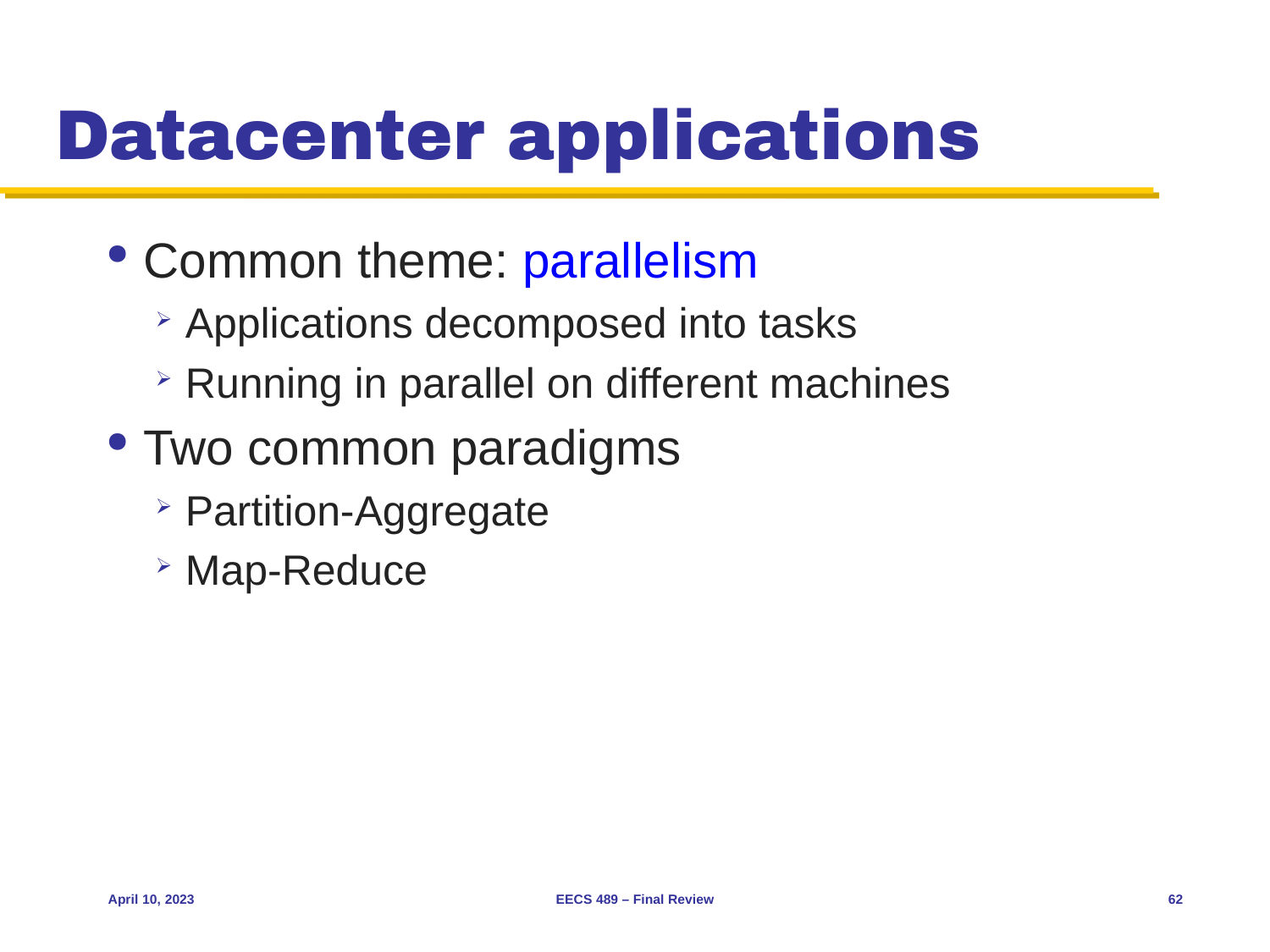

# Datacenter applications
Common theme: parallelism
Applications decomposed into tasks
Running in parallel on different machines
Two common paradigms
Partition-Aggregate
Map-Reduce
April 10, 2023
EECS 489 – Final Review
62